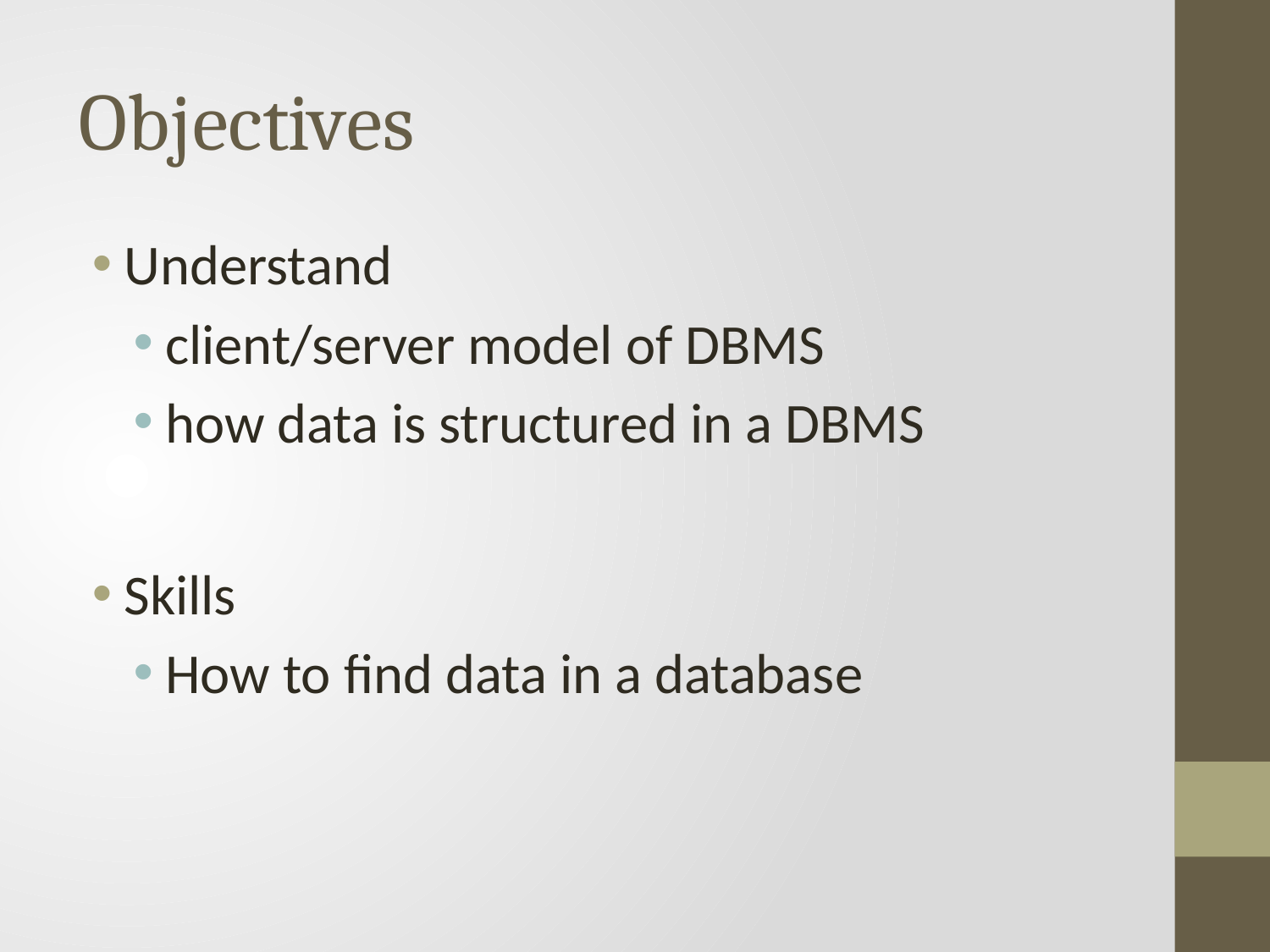

# Objectives
Understand
client/server model of DBMS
how data is structured in a DBMS

Skills
How to find data in a database